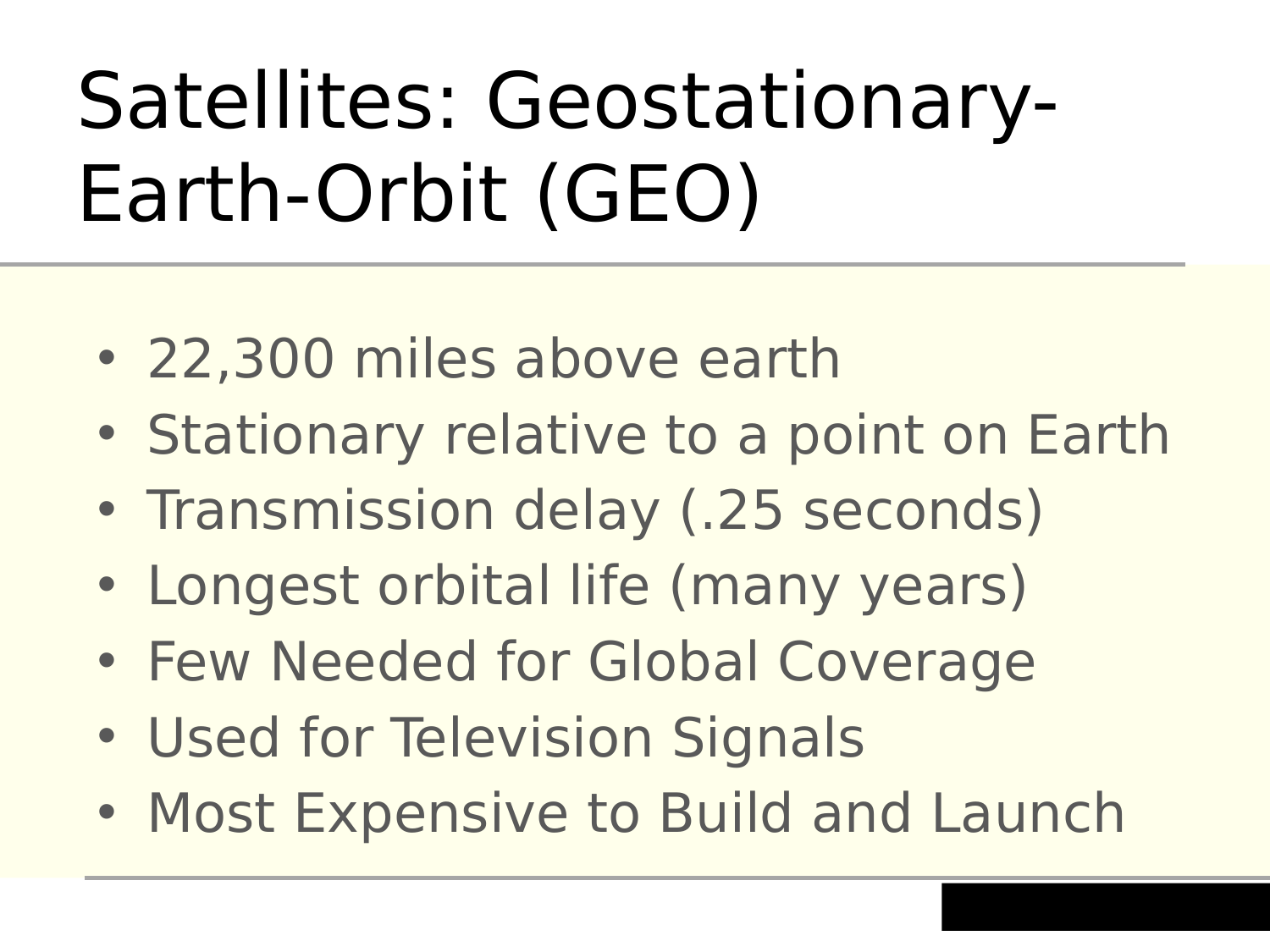

Satellites: Geostationary-Earth-Orbit (GEO)
22,300 miles above earth
Stationary relative to a point on Earth
Transmission delay (.25 seconds)
Longest orbital life (many years)
Few Needed for Global Coverage
Used for Television Signals
Most Expensive to Build and Launch